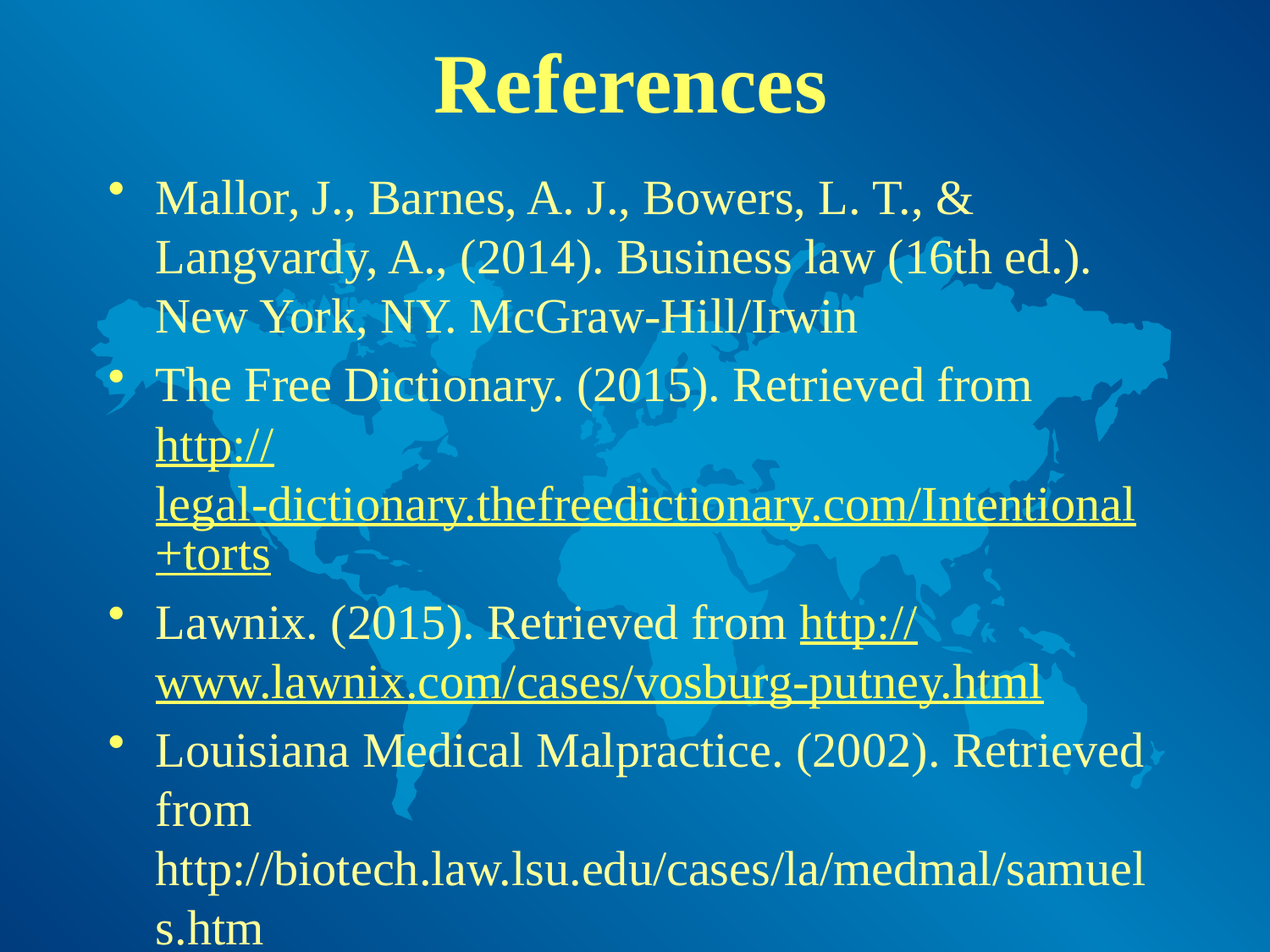

# References
Mallor, J., Barnes, A. J., Bowers, L. T., & Langvardy, A., (2014). Business law (16th ed.). New York, NY. McGraw-Hill/Irwin
The Free Dictionary. (2015). Retrieved from http://legal-dictionary.thefreedictionary.com/Intentional+torts
Lawnix. (2015). Retrieved from http://www.lawnix.com/cases/vosburg-putney.html
Louisiana Medical Malpractice. (2002). Retrieved from http://biotech.law.lsu.edu/cases/la/medmal/samuels.htm